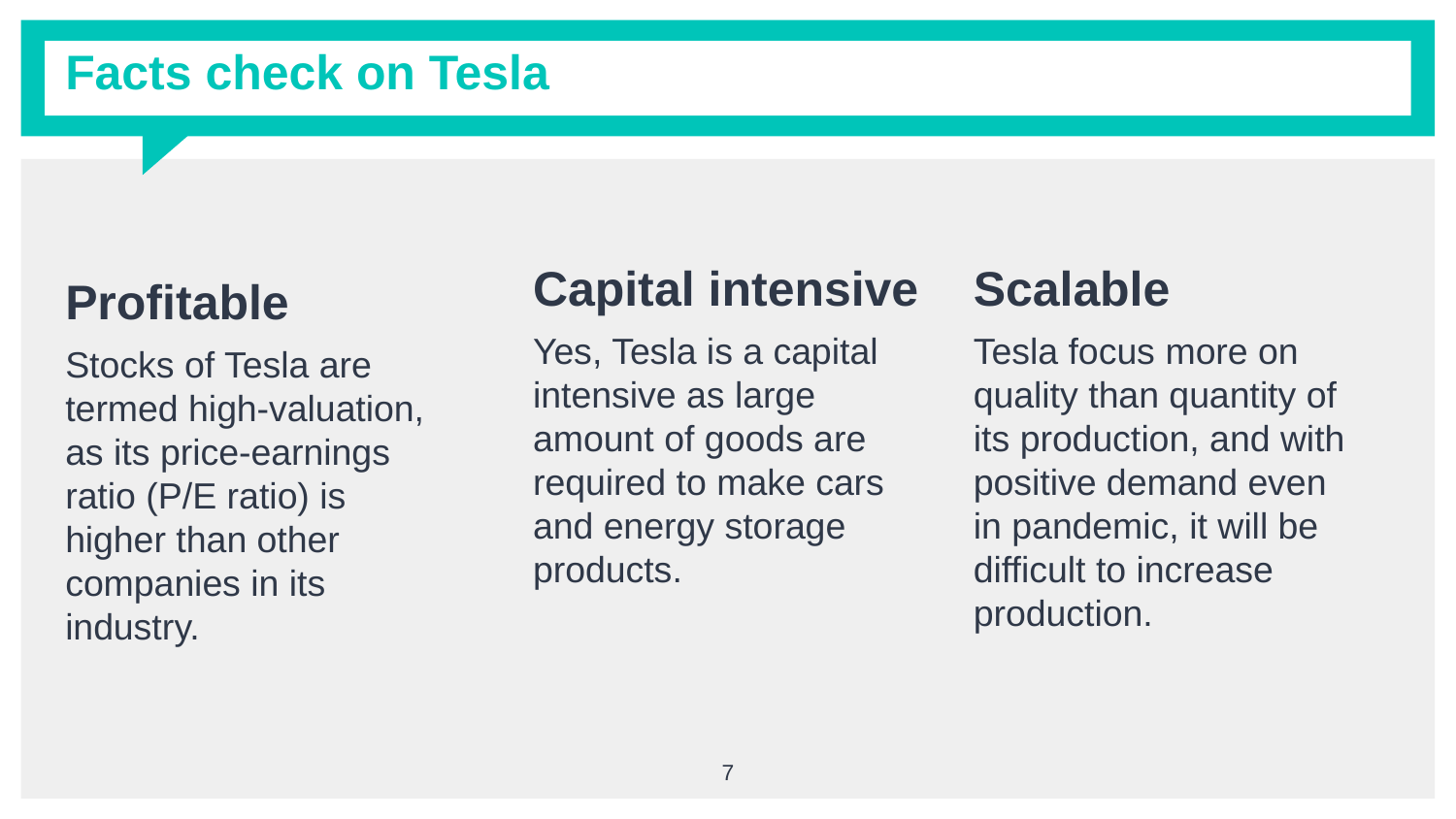

# Facts check on Tesla
Capital intensive
Yes, Tesla is a capital intensive as large amount of goods are required to make cars and energy storage products.
Scalable
Tesla focus more on quality than quantity of its production, and with positive demand even in pandemic, it will be difficult to increase production.

Profitable
Stocks of Tesla are termed high-valuation, as its price-earnings ratio (P/E ratio) is higher than other companies in its industry.
7